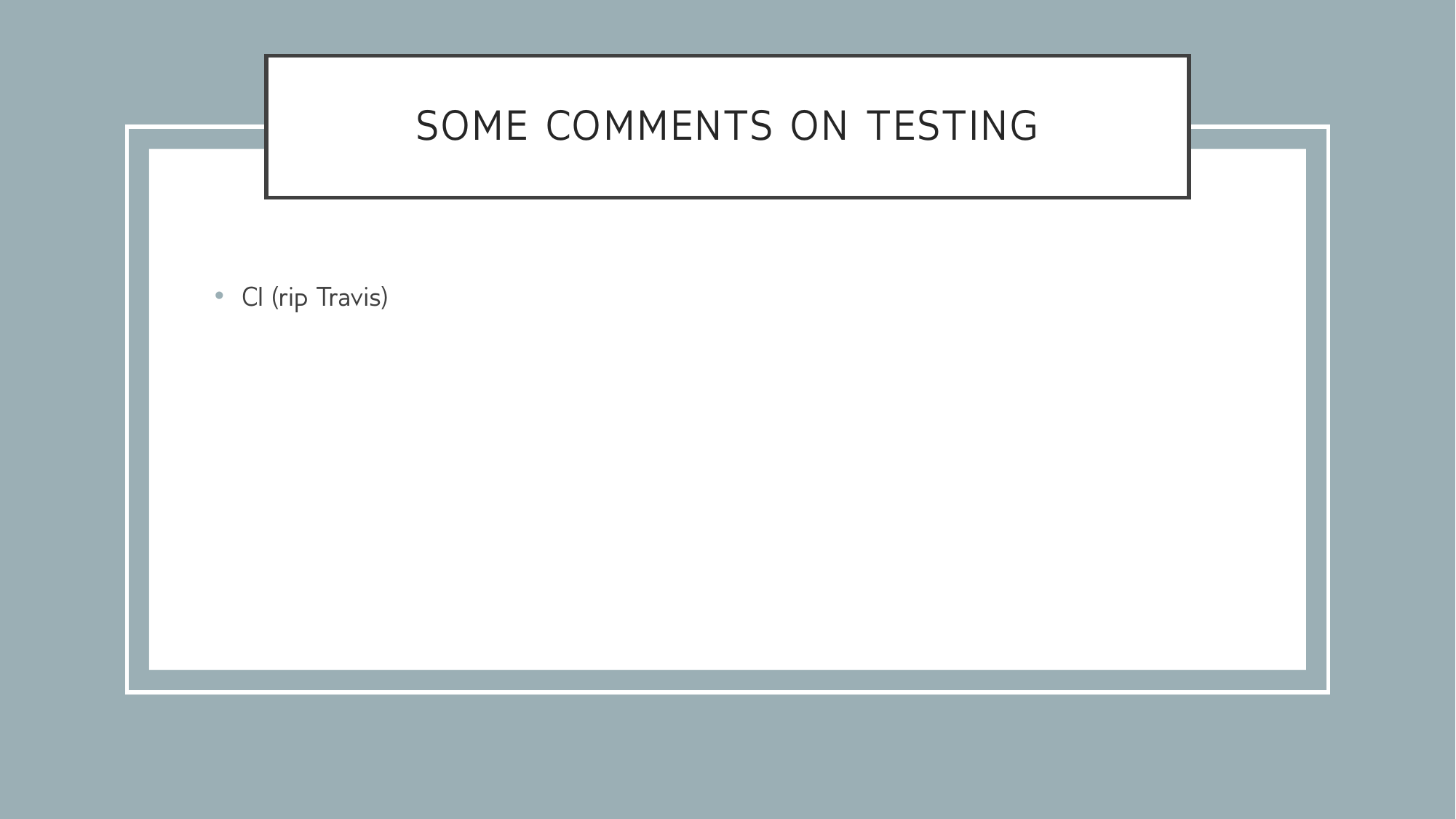

# SOME COMMENTS ON TESTING

CI (rip Travis)